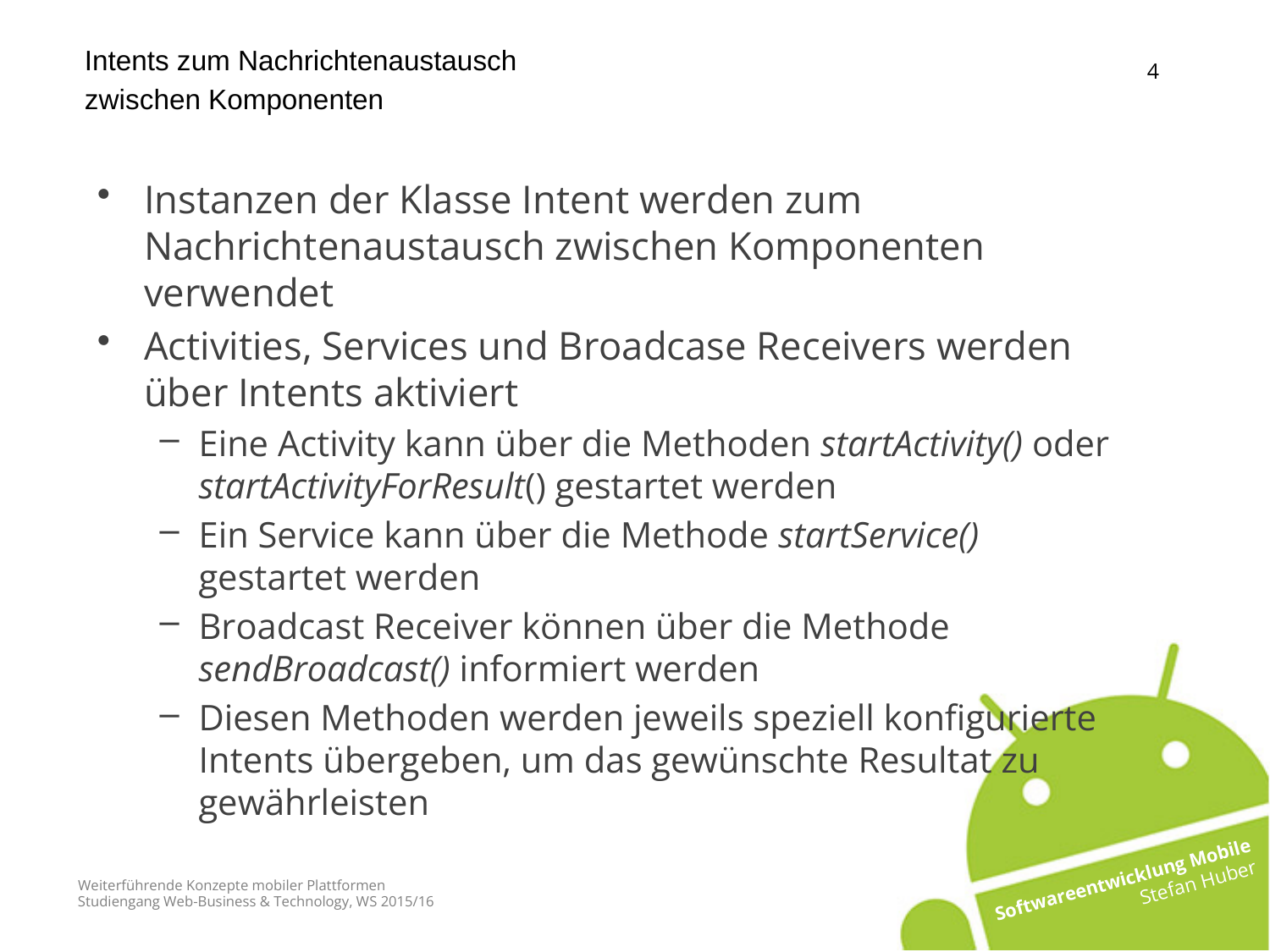

Intents zum Nachrichtenaustausch
zwischen Komponenten
Instanzen der Klasse Intent werden zum Nachrichtenaustausch zwischen Komponenten verwendet
Activities, Services und Broadcase Receivers werden über Intents aktiviert
Eine Activity kann über die Methoden startActivity() oder startActivityForResult() gestartet werden
Ein Service kann über die Methode startService() gestartet werden
Broadcast Receiver können über die Methode sendBroadcast() informiert werden
Diesen Methoden werden jeweils speziell konfigurierte Intents übergeben, um das gewünschte Resultat zu gewährleisten

# Weiterführende Konzepte mobiler Plattformen